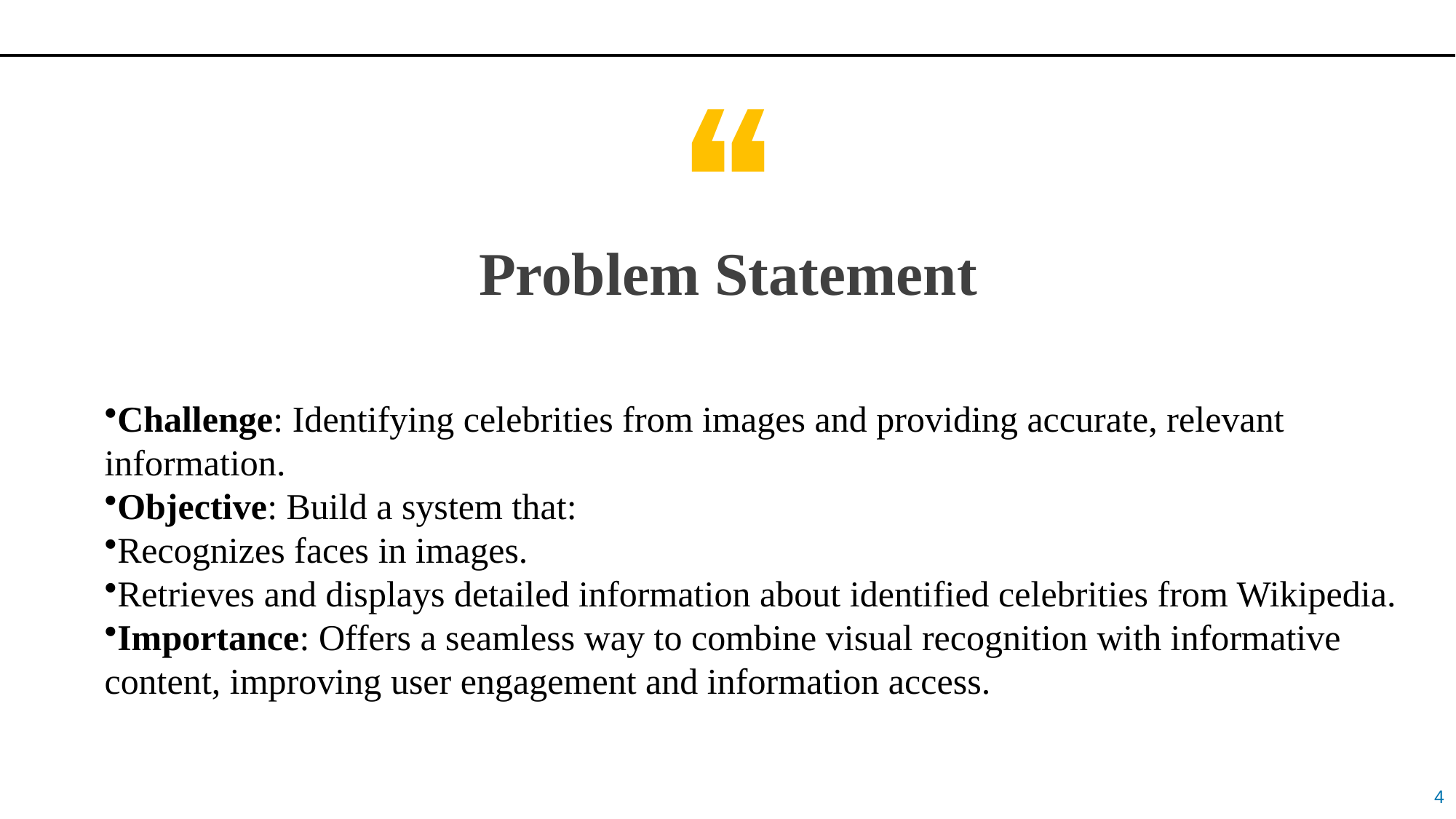

Problem Statement

Challenge: Identifying celebrities from images and providing accurate, relevant information.
Objective: Build a system that:
Recognizes faces in images.
Retrieves and displays detailed information about identified celebrities from Wikipedia.
Importance: Offers a seamless way to combine visual recognition with informative content, improving user engagement and information access.
4